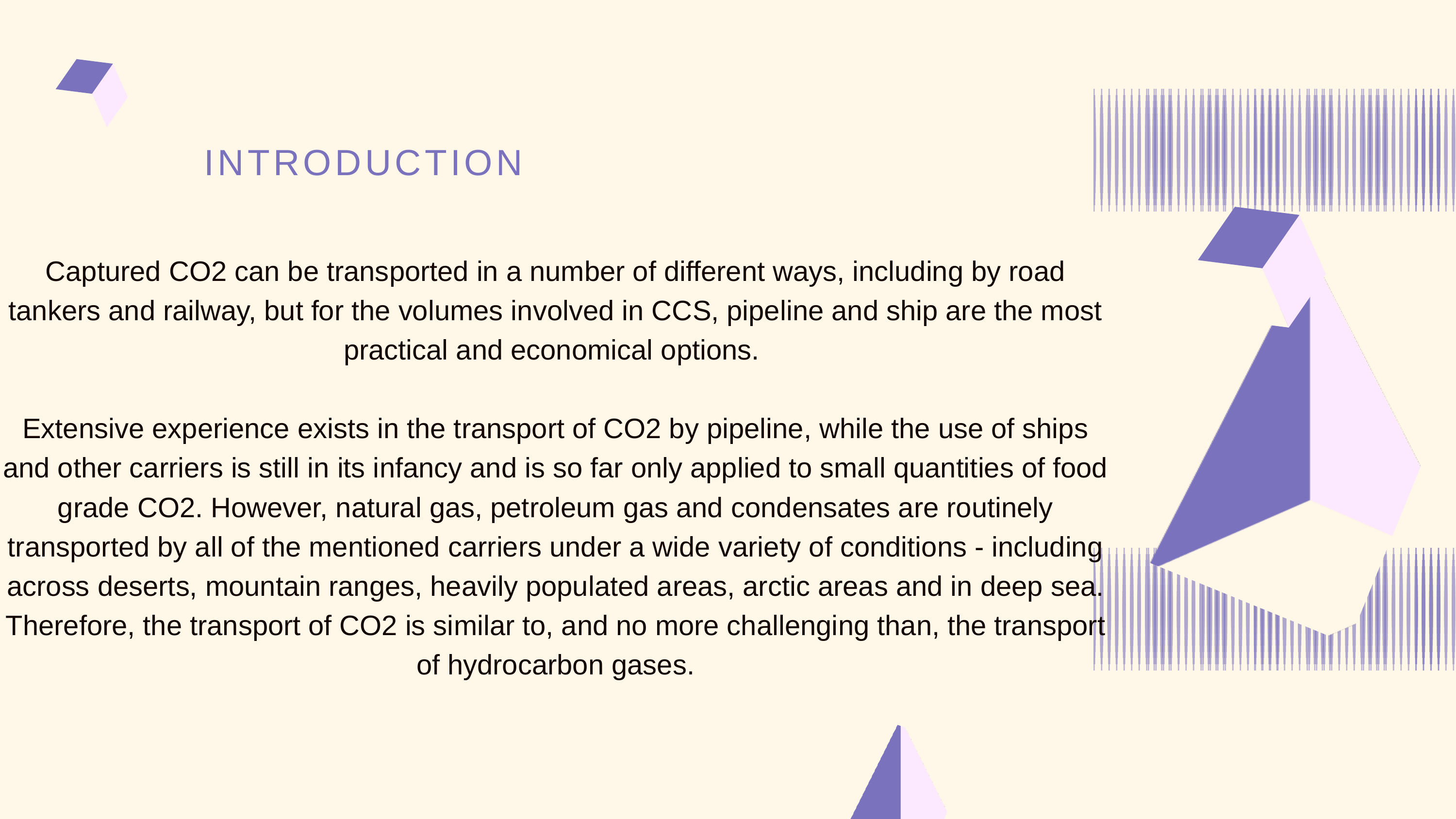

INTRODUCTION

Captured CO2 can be transported in a number of different ways, including by road tankers and railway, but for the volumes involved in CCS, pipeline and ship are the most practical and economical options.

Extensive experience exists in the transport of CO2 by pipeline, while the use of ships and other carriers is still in its infancy and is so far only applied to small quantities of food grade CO2. However, natural gas, petroleum gas and condensates are routinely transported by all of the mentioned carriers under a wide variety of conditions - including across deserts, mountain ranges, heavily populated areas, arctic areas and in deep sea. Therefore, the transport of CO2 is similar to, and no more challenging than, the transport of hydrocarbon gases.